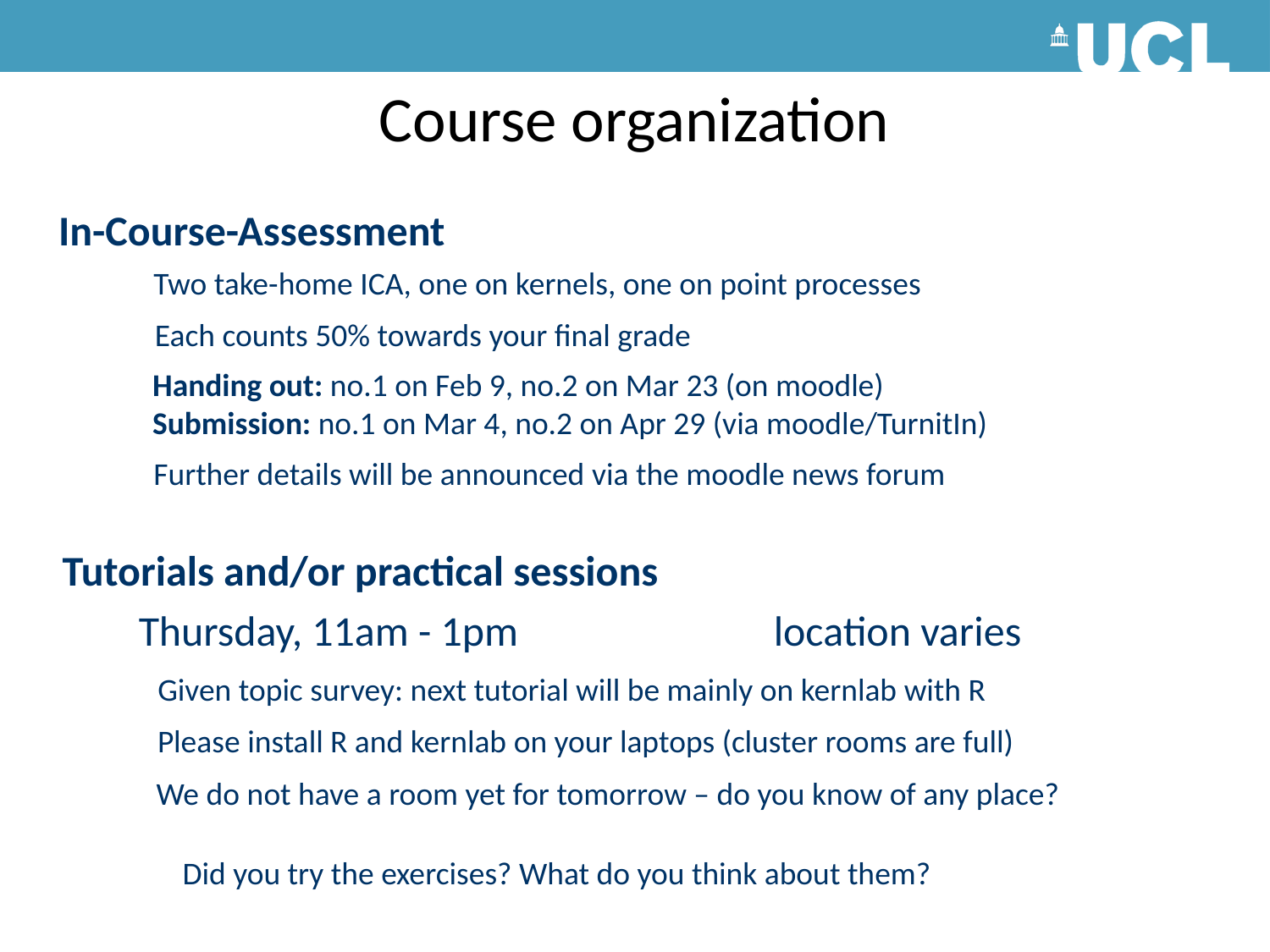

# Course organization
In-Course-Assessment
Two take-home ICA, one on kernels, one on point processes
Each counts 50% towards your final grade
Handing out: no.1 on Feb 9, no.2 on Mar 23 (on moodle)
Submission: no.1 on Mar 4, no.2 on Apr 29 (via moodle/TurnitIn)
Further details will be announced via the moodle news forum
Tutorials and/or practical sessions
Thursday, 11am - 1pm			location varies
Given topic survey: next tutorial will be mainly on kernlab with R
Please install R and kernlab on your laptops (cluster rooms are full)
We do not have a room yet for tomorrow – do you know of any place?
Did you try the exercises? What do you think about them?